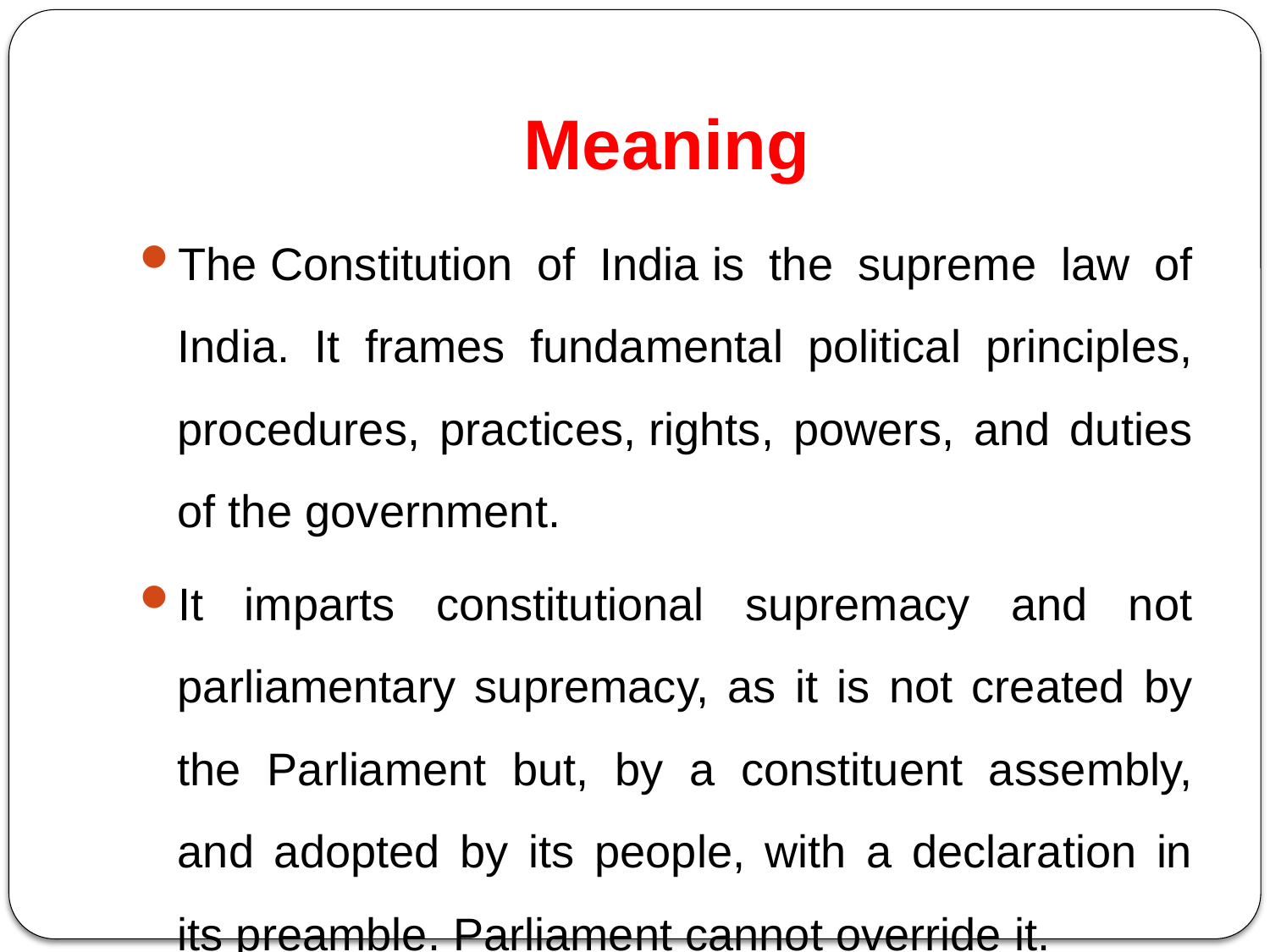

# Meaning
The Constitution of India is the supreme law of India. It frames fundamental political principles, procedures, practices, rights, powers, and duties of the government.
It imparts constitutional supremacy and not parliamentary supremacy, as it is not created by the Parliament but, by a constituent assembly, and adopted by its people, with a declaration in its preamble. Parliament cannot override it.